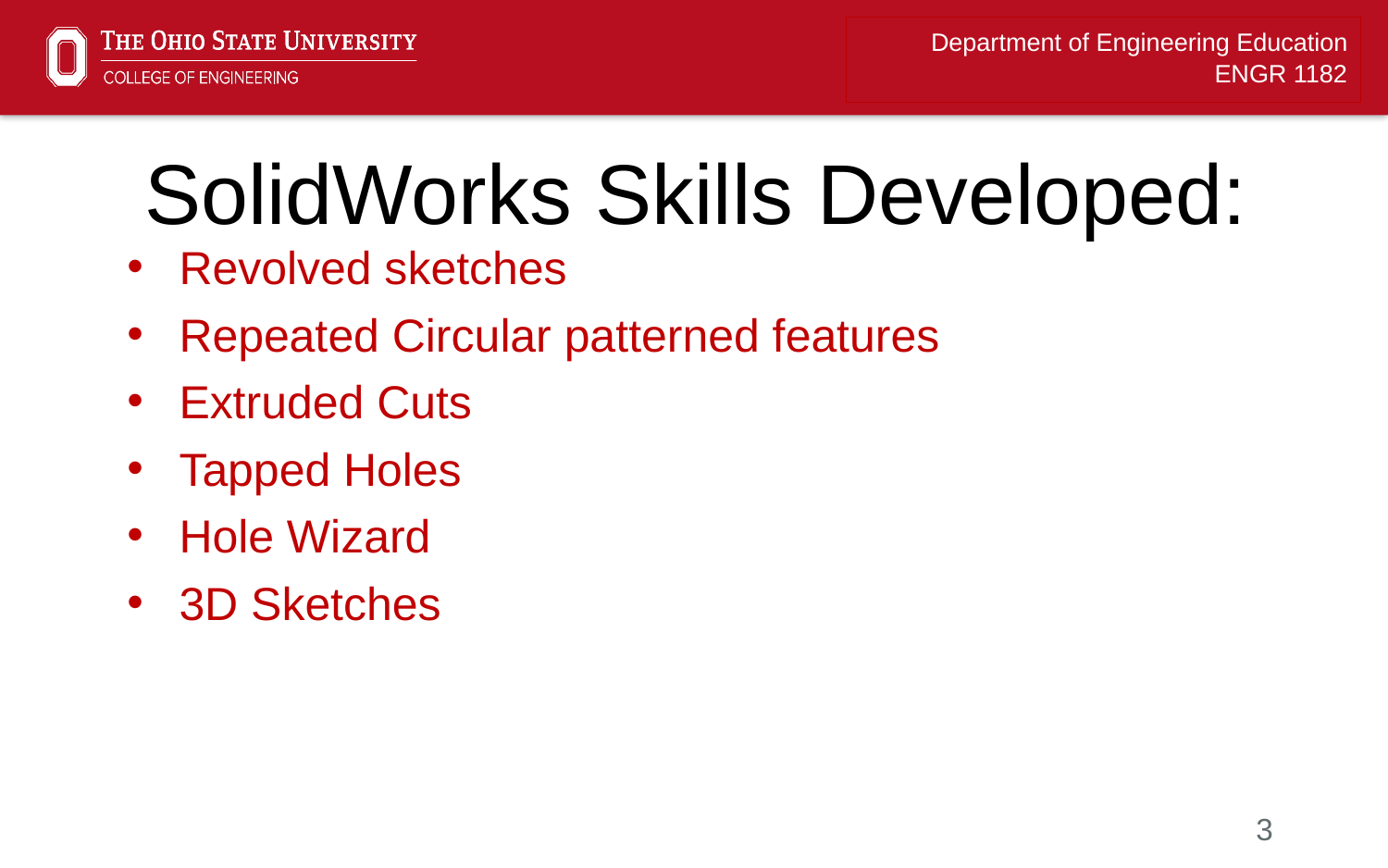

# SolidWorks Skills Developed:
Revolved sketches
Repeated Circular patterned features
Extruded Cuts
Tapped Holes
Hole Wizard
3D Sketches